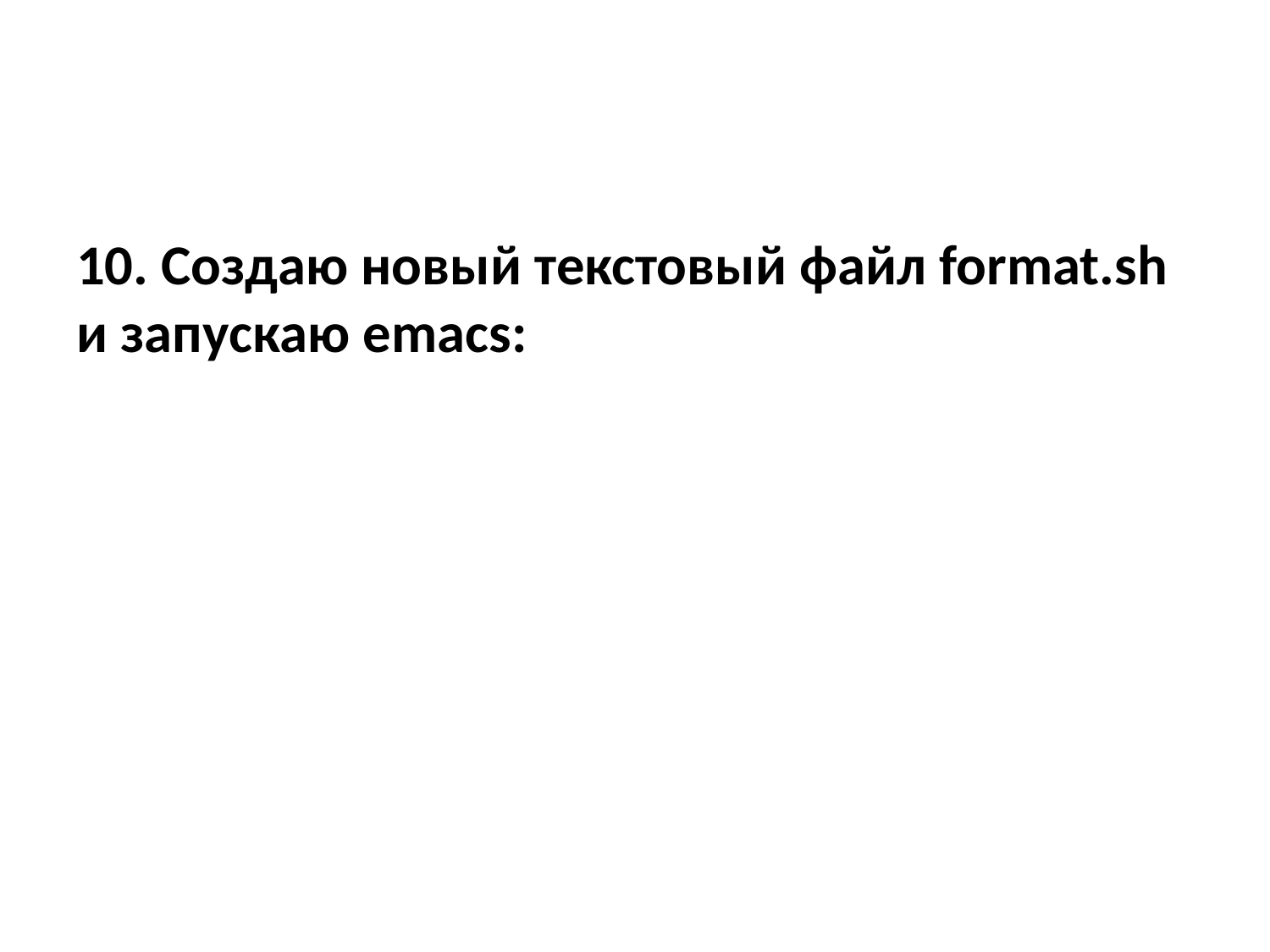

10. Создаю новый текстовый файл format.sh и запускаю emacs: